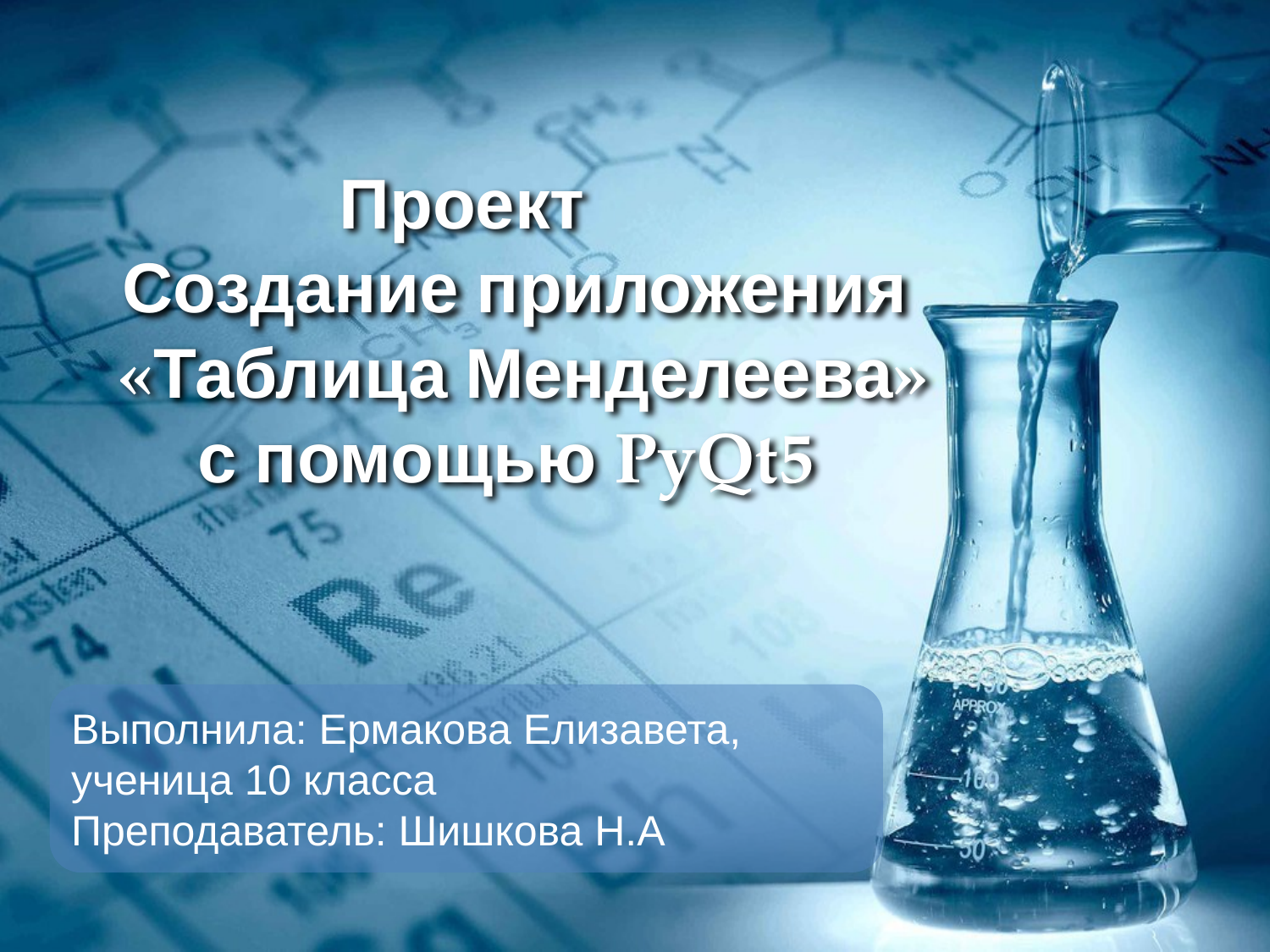

# Проект Создание приложения «Таблица Менделеева» с помощью PyQt5
Выполнила: Ермакова Елизавета, ученица 10 класса
Преподаватель: Шишкова Н.А